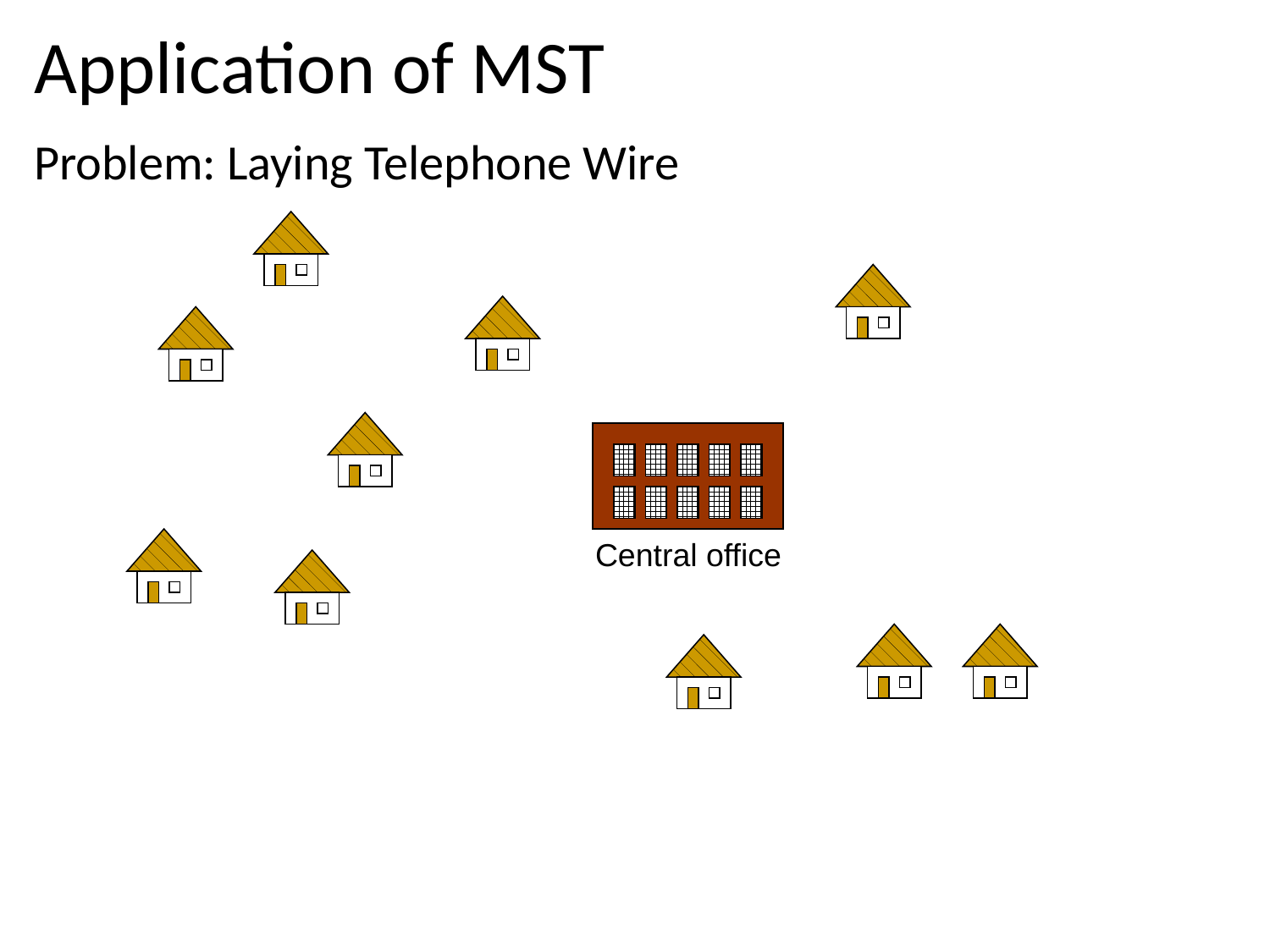

# Application of MST
Problem: Laying Telephone Wire

Central office